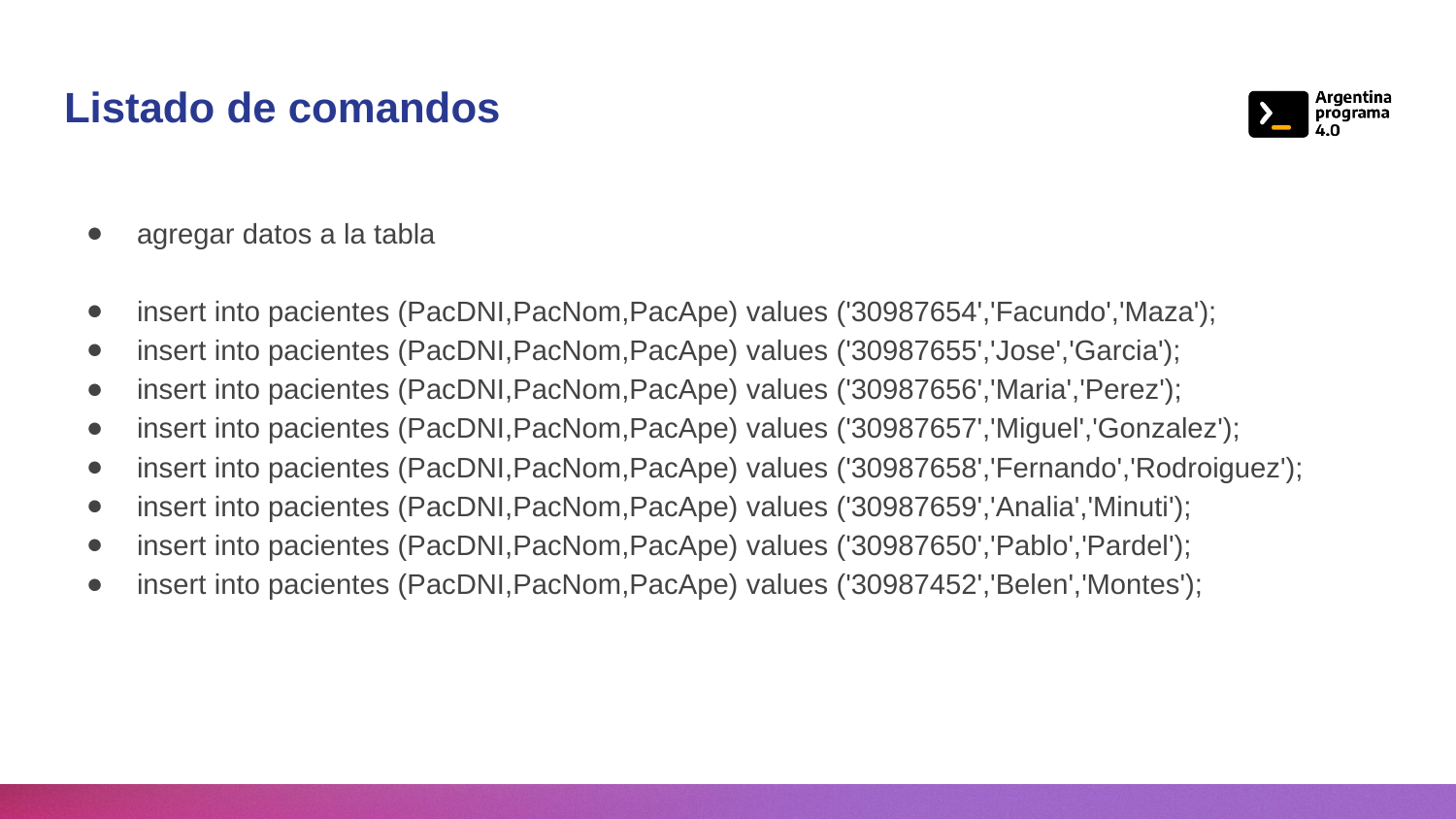

# Listado de comandos
agregar datos a la tabla

insert into pacientes (PacDNI,PacNom,PacApe) values ('30987654','Facundo','Maza');
insert into pacientes (PacDNI,PacNom,PacApe) values ('30987655','Jose','Garcia');
insert into pacientes (PacDNI,PacNom,PacApe) values ('30987656','Maria','Perez');
insert into pacientes (PacDNI,PacNom,PacApe) values ('30987657','Miguel','Gonzalez');
insert into pacientes (PacDNI,PacNom,PacApe) values ('30987658','Fernando','Rodroiguez');
insert into pacientes (PacDNI,PacNom,PacApe) values ('30987659','Analia','Minuti');
insert into pacientes (PacDNI,PacNom,PacApe) values ('30987650','Pablo','Pardel');
insert into pacientes (PacDNI,PacNom,PacApe) values ('30987452','Belen','Montes');